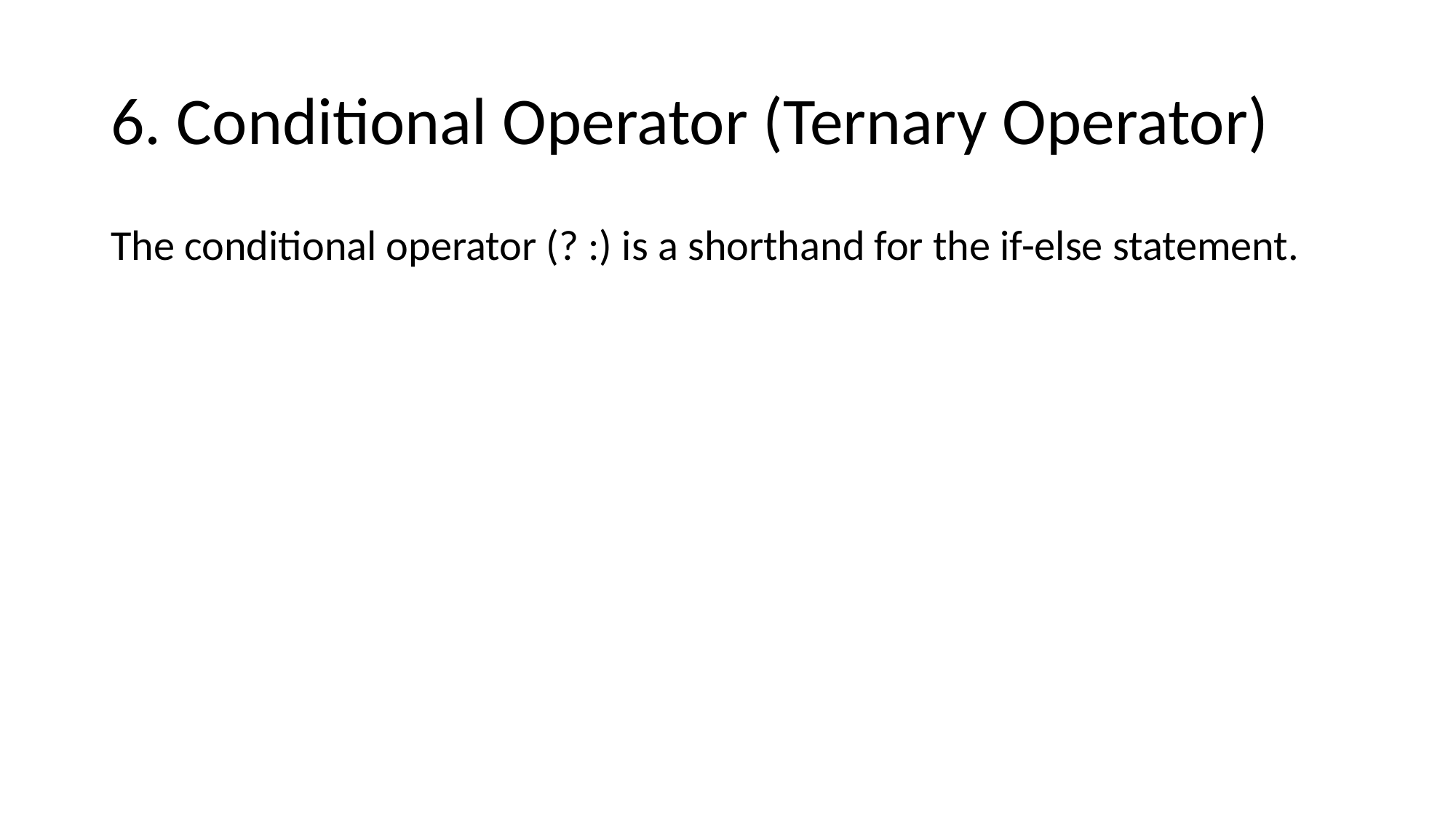

# 6. Conditional Operator (Ternary Operator)
The conditional operator (? :) is a shorthand for the if-else statement.